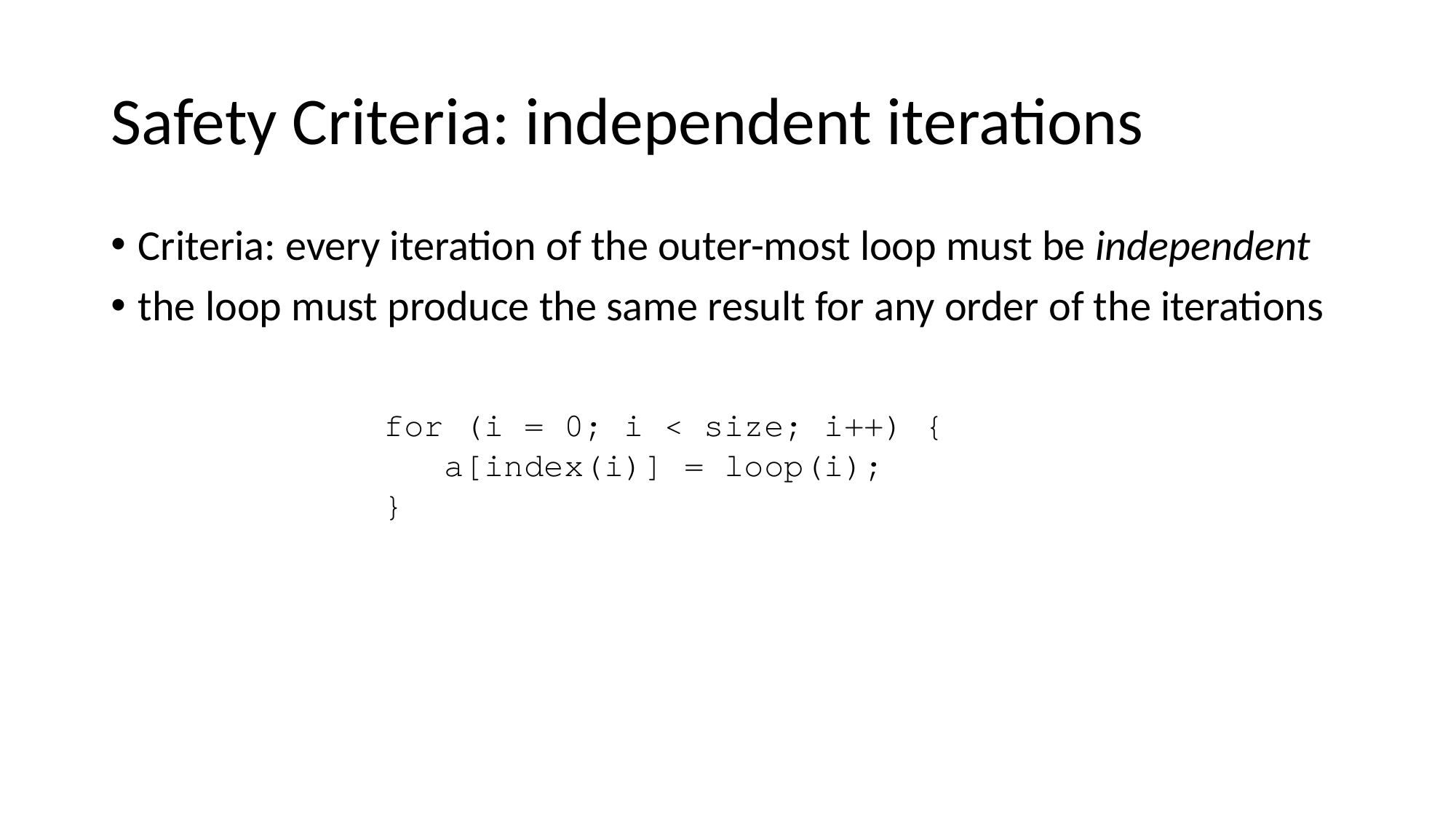

# Safety Criteria: independent iterations
Criteria: every iteration of the outer-most loop must be independent
the loop must produce the same result for any order of the iterations

for (i = 0; i < size; i++) {
   a[index(i)] = loop(i);
}